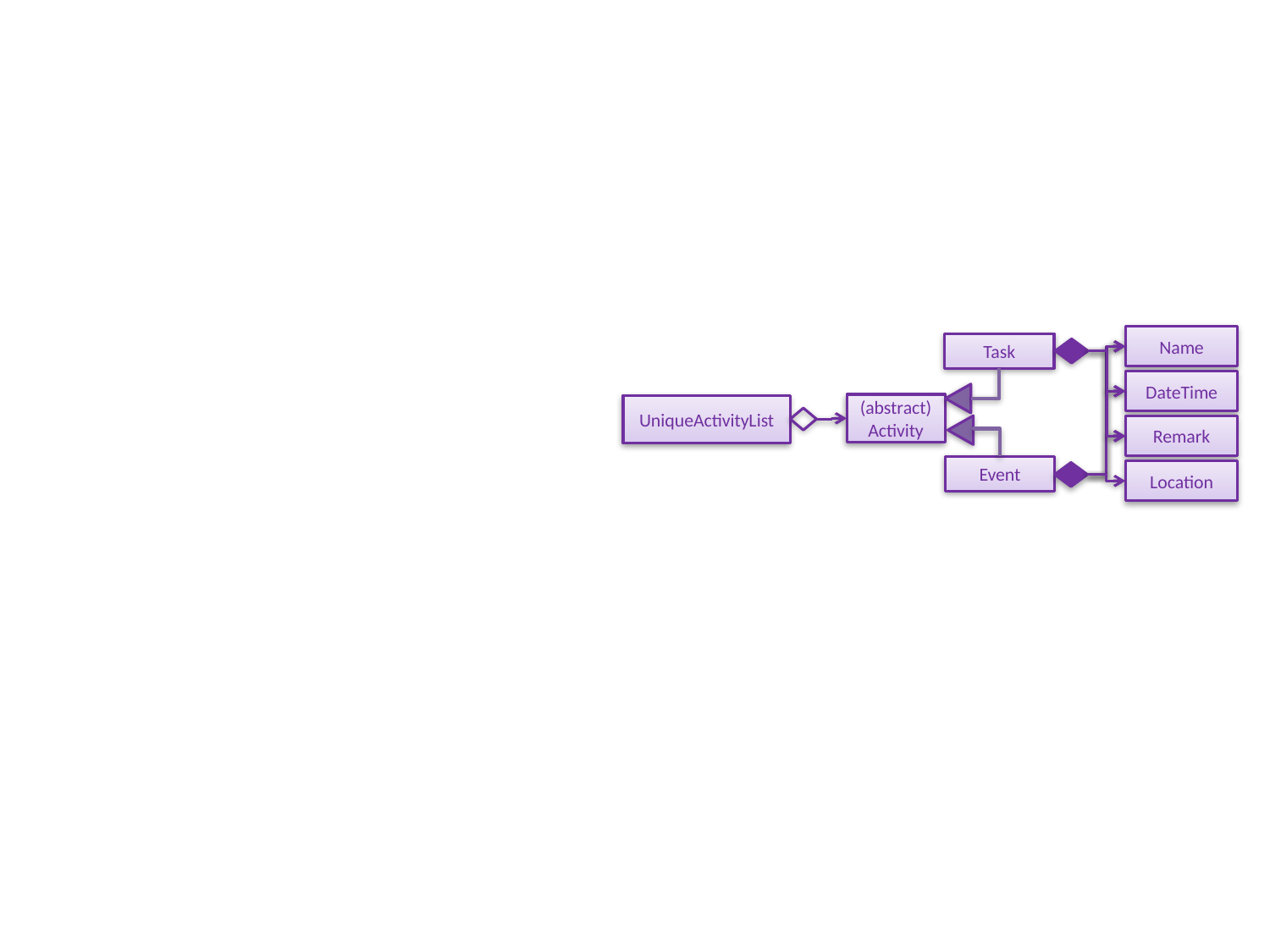

Name
Task

DateTime

(abstract)
Activity
UniqueActivityList

Remark

Event
Location